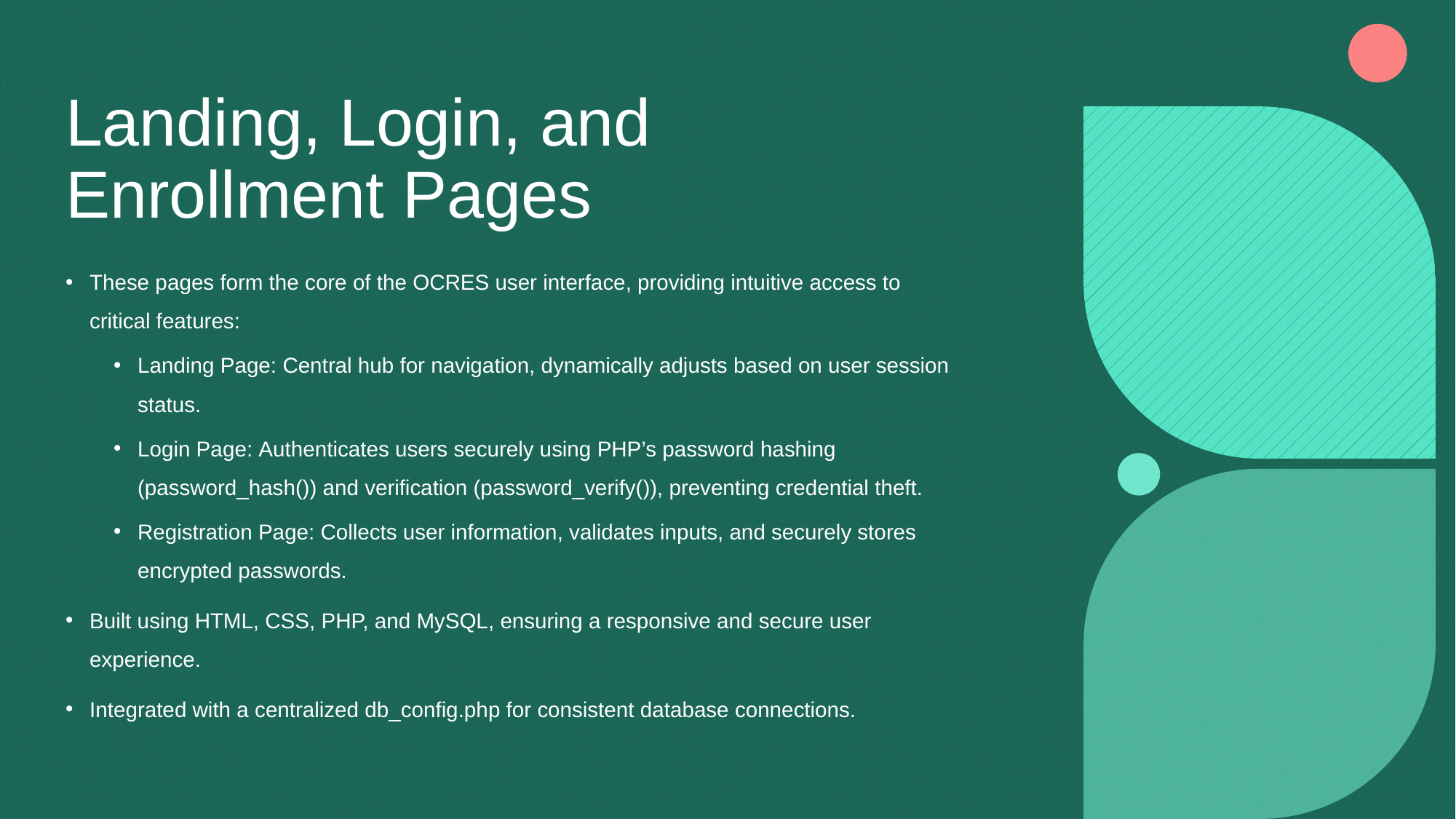

# Landing, Login, and Enrollment Pages
These pages form the core of the OCRES user interface, providing intuitive access to critical features:
Landing Page: Central hub for navigation, dynamically adjusts based on user session status.
Login Page: Authenticates users securely using PHP’s password hashing (password_hash()) and verification (password_verify()), preventing credential theft.
Registration Page: Collects user information, validates inputs, and securely stores encrypted passwords.
Built using HTML, CSS, PHP, and MySQL, ensuring a responsive and secure user experience.
Integrated with a centralized db_config.php for consistent database connections.